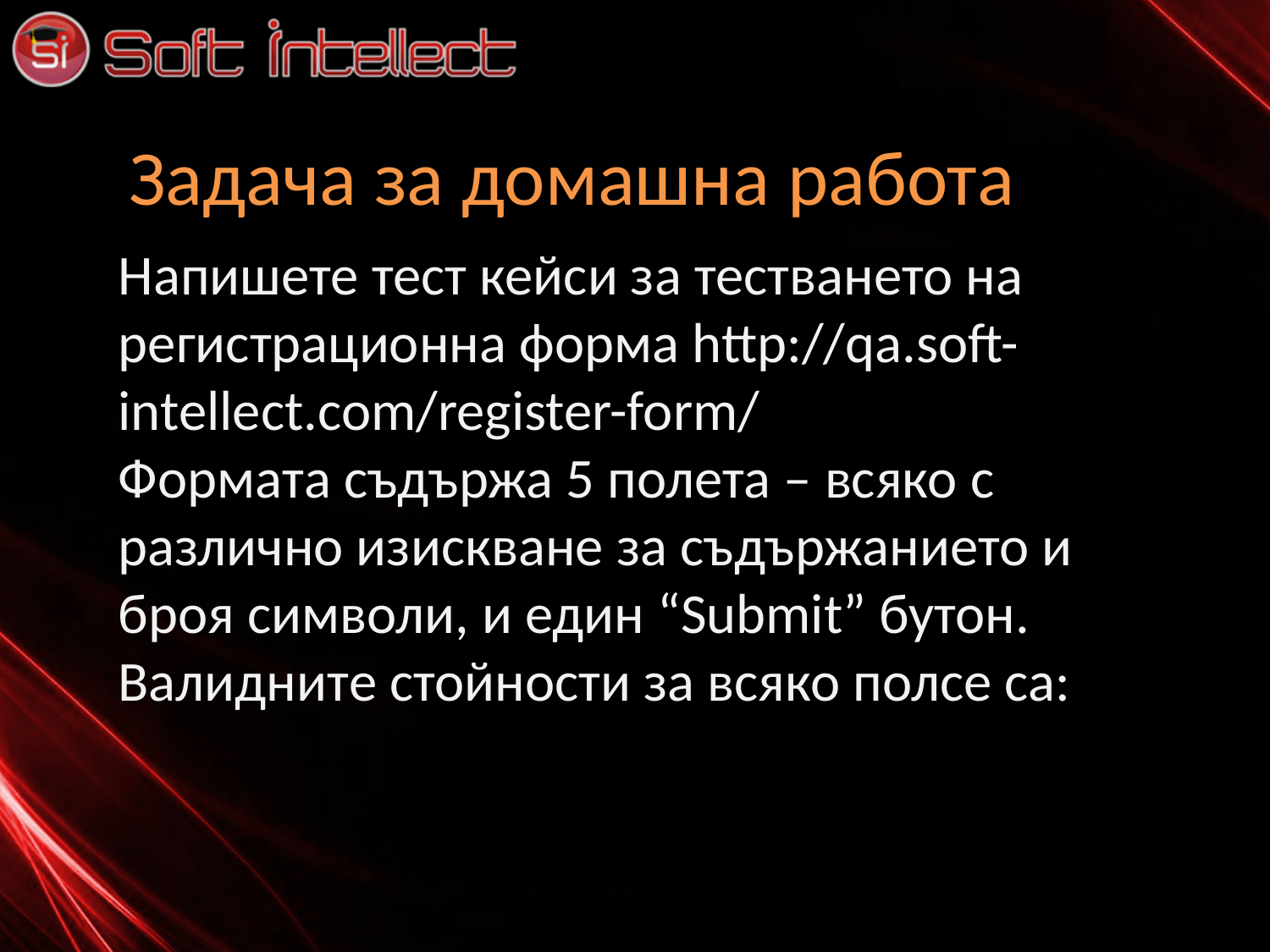

Задача за домашна работа
Напишете тест кейси за тестването на регистрационна форма http://qa.soft-intellect.com/register-form/
Формата съдържа 5 полета – всяко с различно изискване за съдържанието и броя символи, и един “Submit” бутон.
Валидните стойности за всяко полсе са: